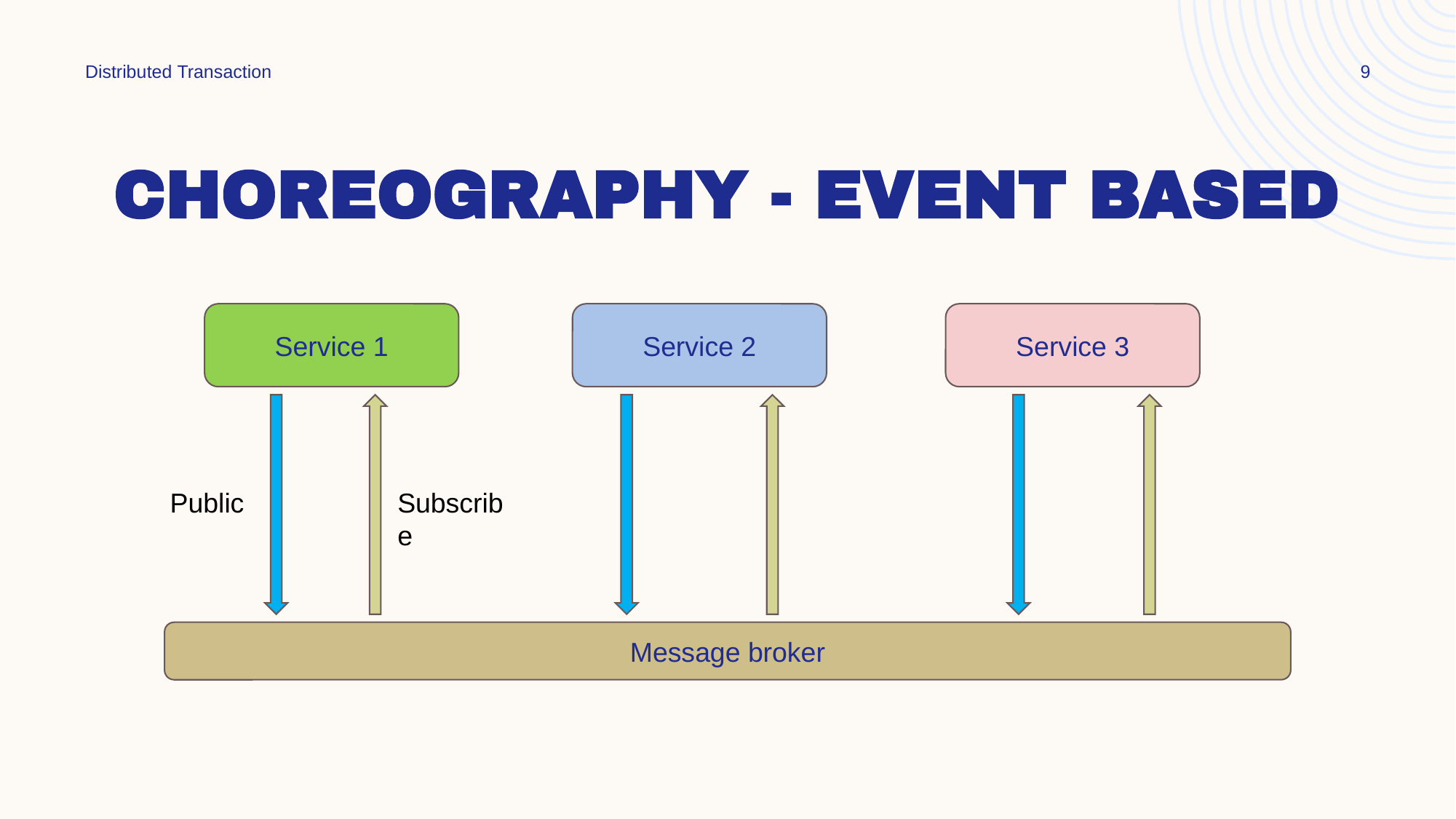

Distributed Transaction
9
# Choreography - Event based

Service 3
Service 1
Service 2

Public
Subscribe
Message broker